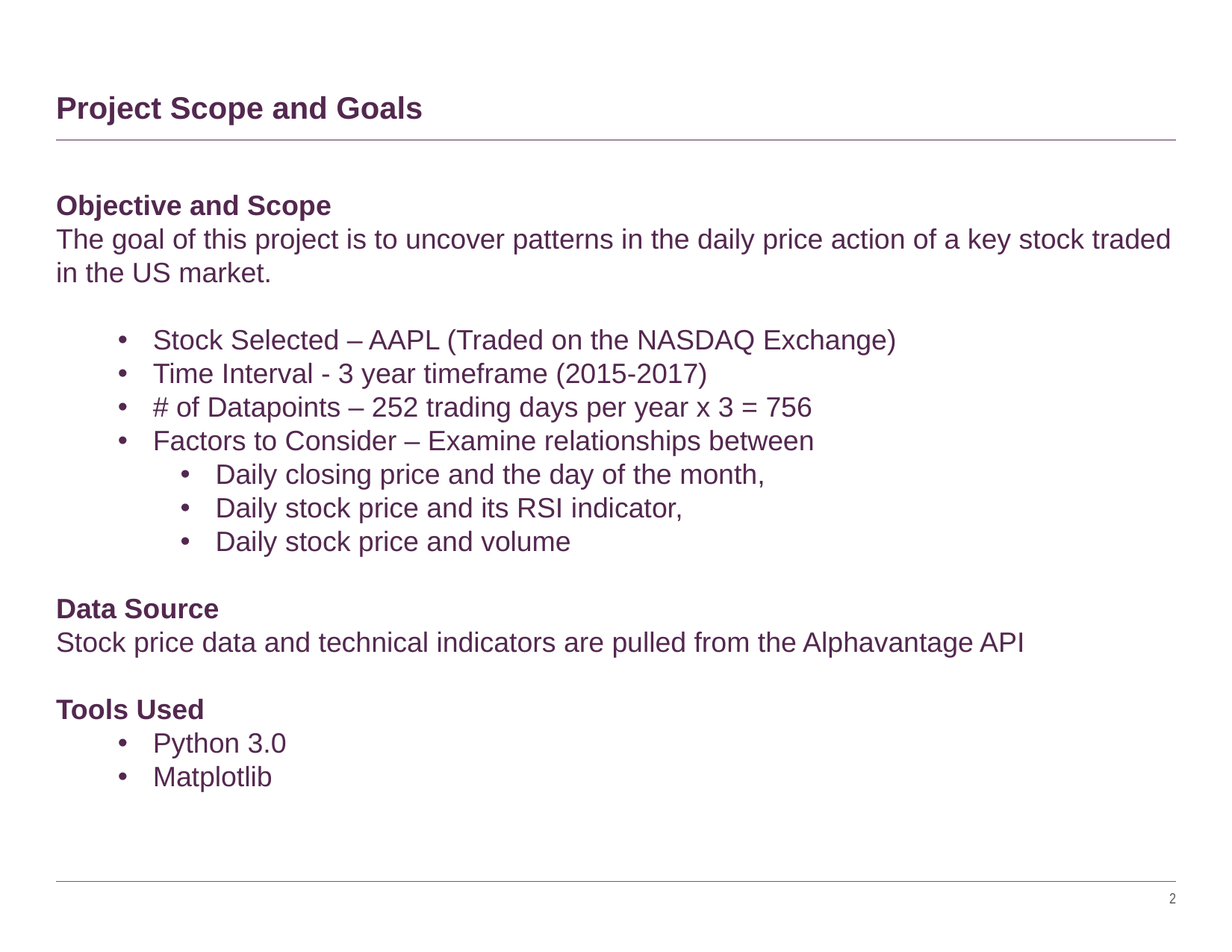

# Project Scope and Goals

Objective and Scope
The goal of this project is to uncover patterns in the daily price action of a key stock traded in the US market.

Stock Selected – AAPL (Traded on the NASDAQ Exchange)
Time Interval - 3 year timeframe (2015-2017)
# of Datapoints – 252 trading days per year x 3 = 756
Factors to Consider – Examine relationships between
Daily closing price and the day of the month,
Daily stock price and its RSI indicator,
Daily stock price and volume

Data Source
Stock price data and technical indicators are pulled from the Alphavantage API

Tools Used
Python 3.0
Matplotlib